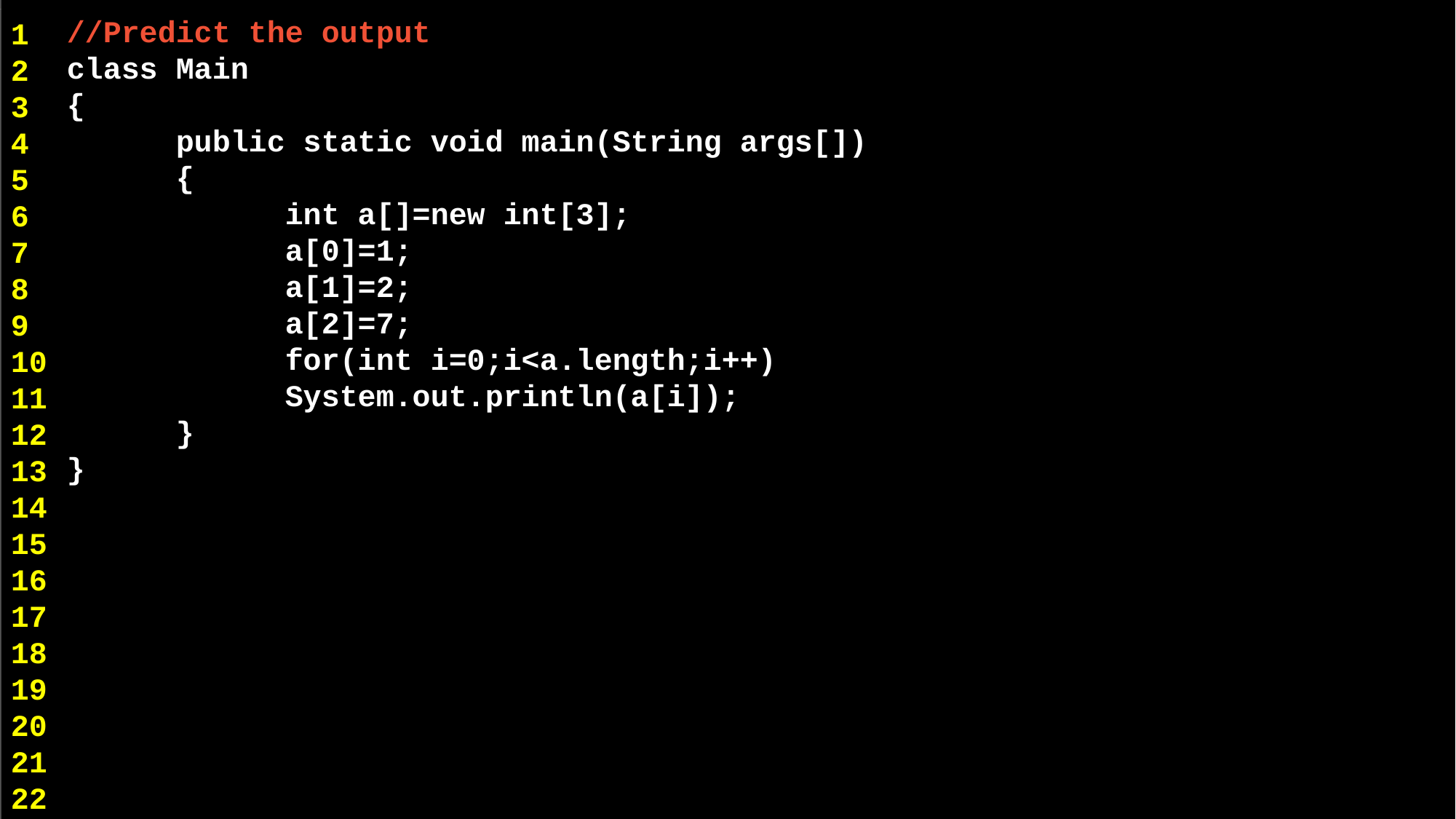

//Predict the output
class Main
{
	public static void main(String args[])
	{
		int a[]=new int[3];
        	a[0]=1;
          	a[1]=2;
          	a[2]=7;
          	for(int i=0;i<a.length;i++)
         	System.out.println(a[i]);
	}
}

1
2
3
4
5
6
7
8
9
10
11
12
13
14
15
16
17
18
19
20
21
22